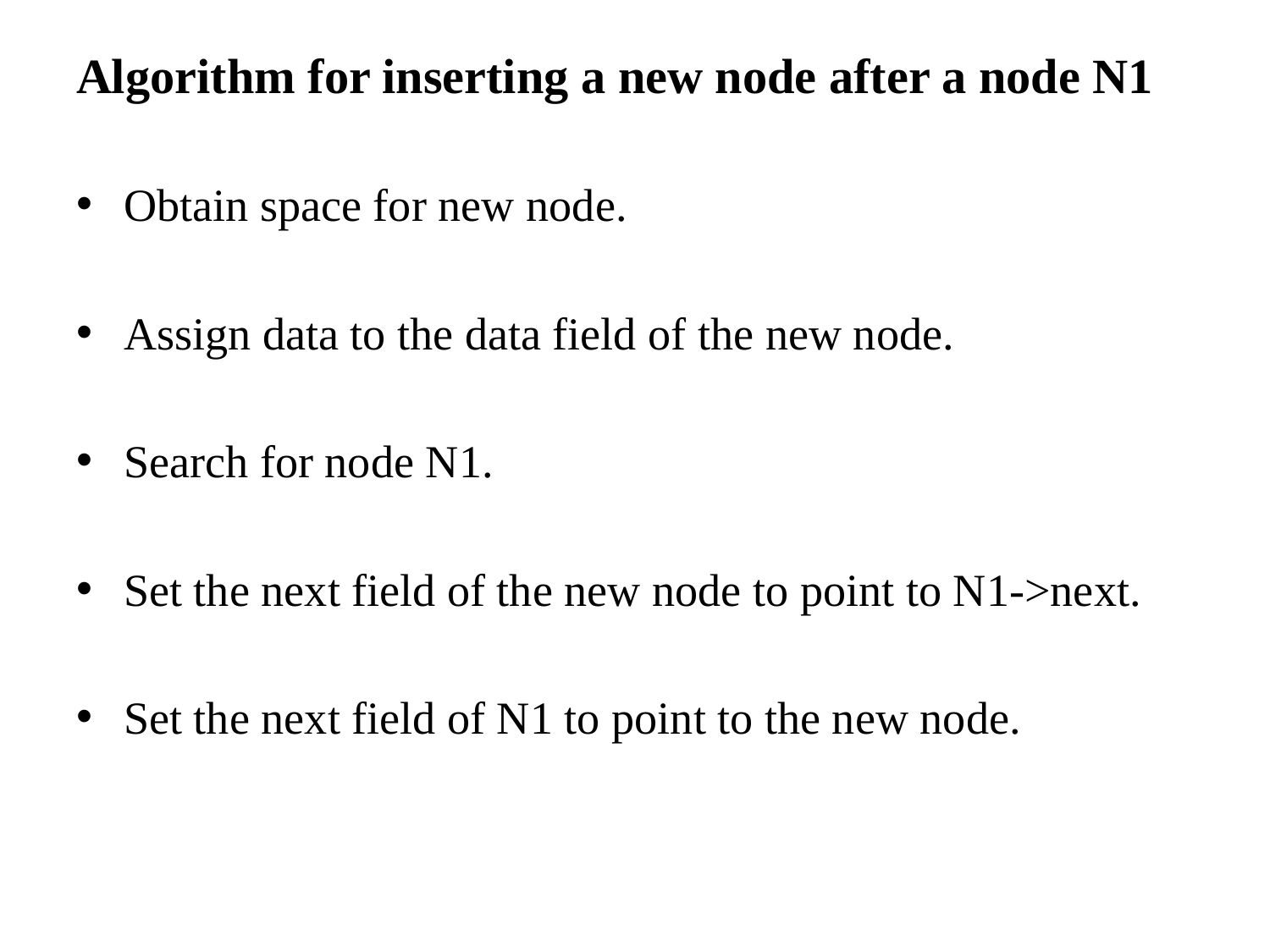

# Algorithm for inserting a new node after a node N1
Obtain space for new node.

Assign data to the data field of the new node.

Search for node N1.

Set the next field of the new node to point to N1->next.

Set the next field of N1 to point to the new node.